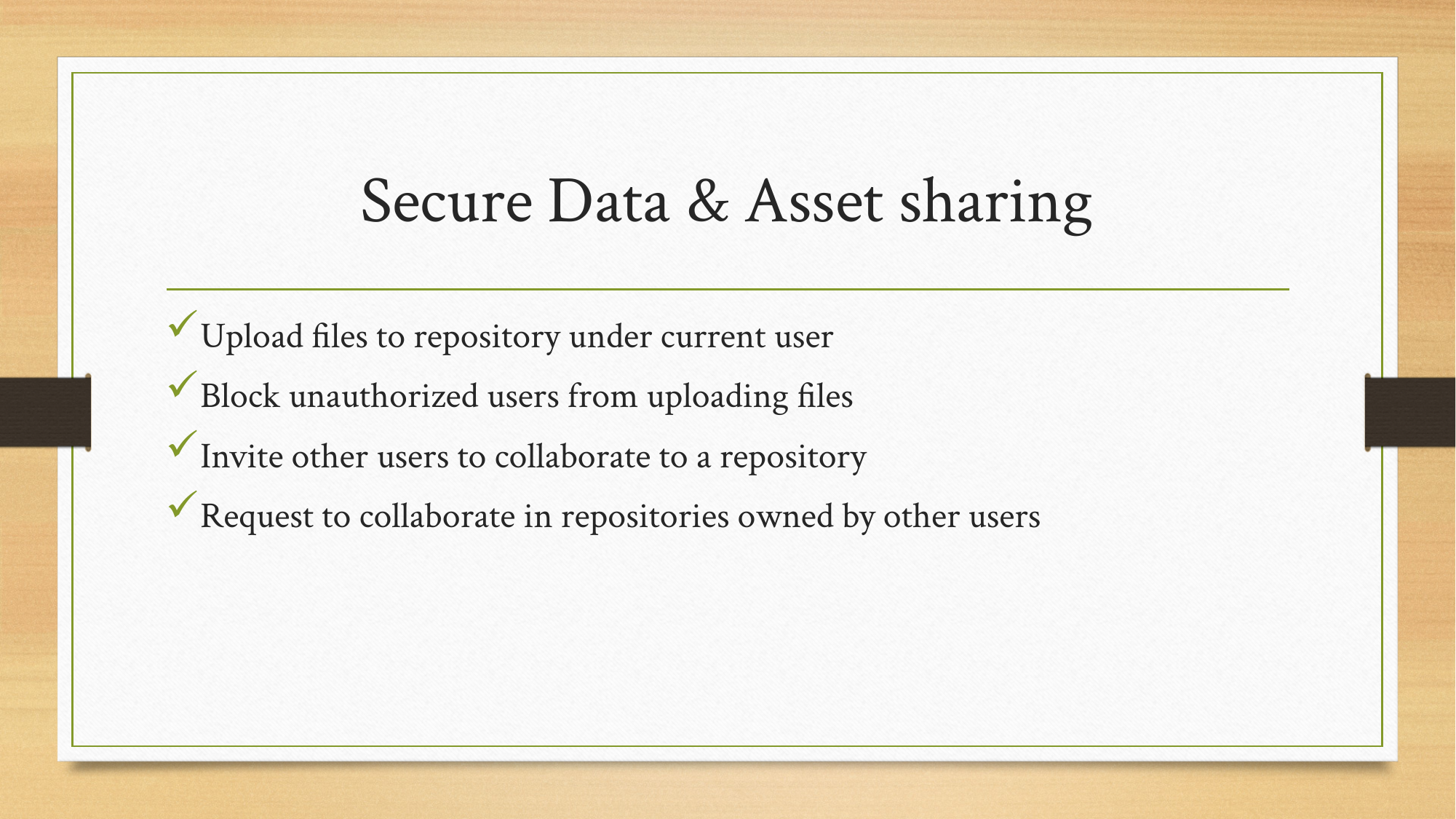

# Secure Data & Asset sharing
Upload files to repository under current user
Block unauthorized users from uploading files
Invite other users to collaborate to a repository
Request to collaborate in repositories owned by other users